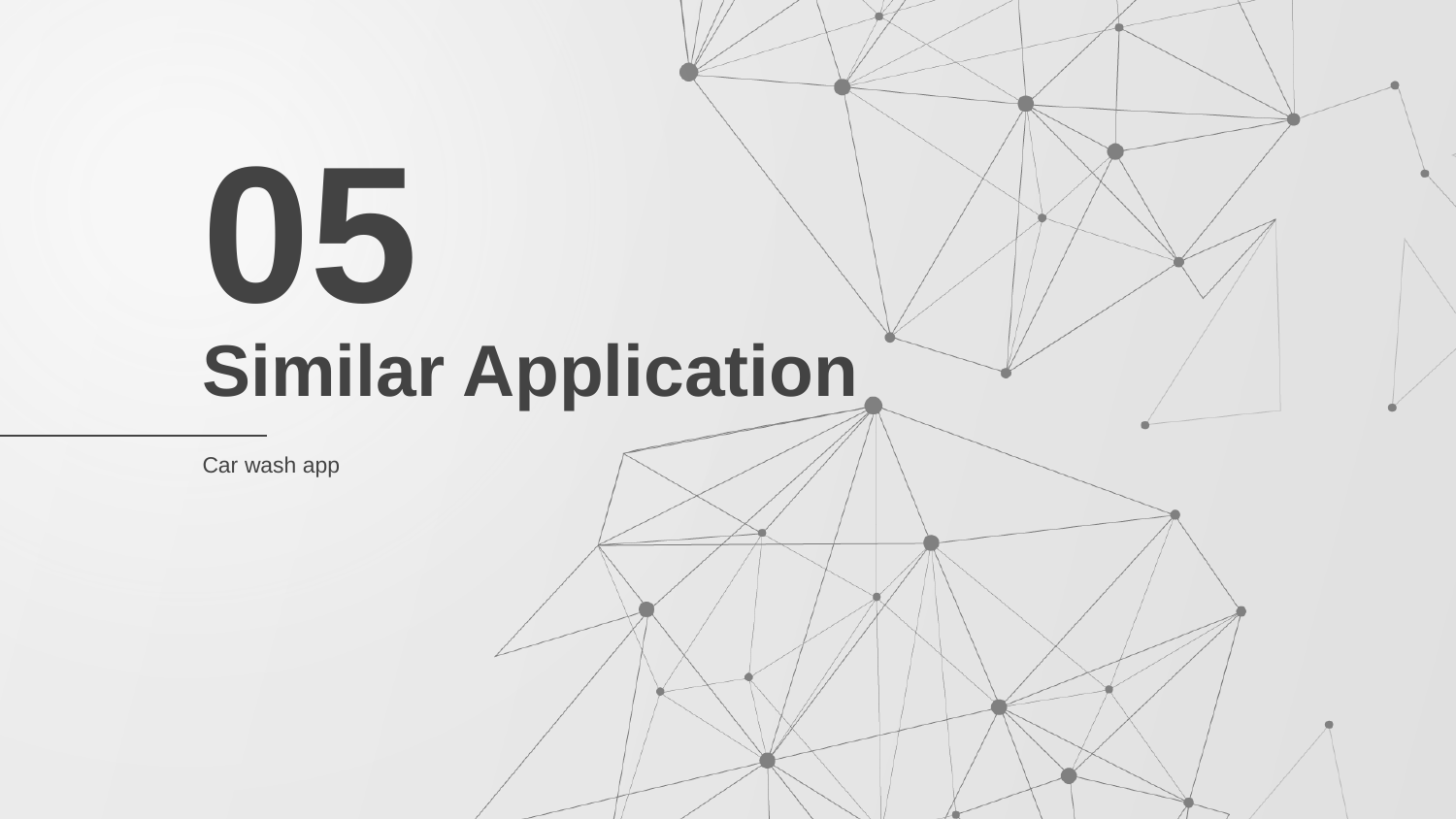

05
# Similar Application
Car wash app